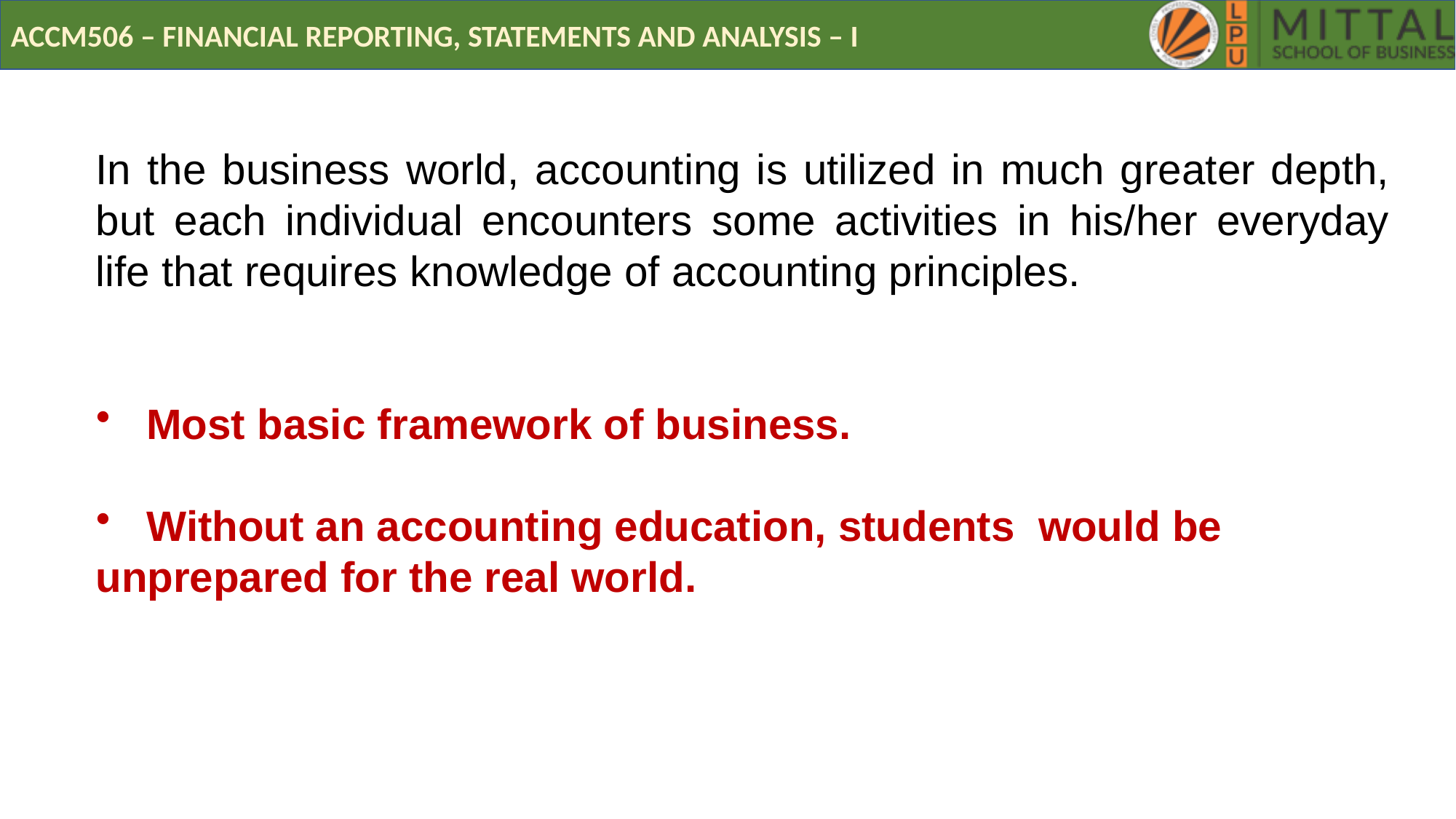

In the business world, accounting is utilized in much greater depth, but each individual encounters some activities in his/her everyday life that requires knowledge of accounting principles.

   Most basic framework of business.

   Without an accounting education, students  would be unprepared for the real world.